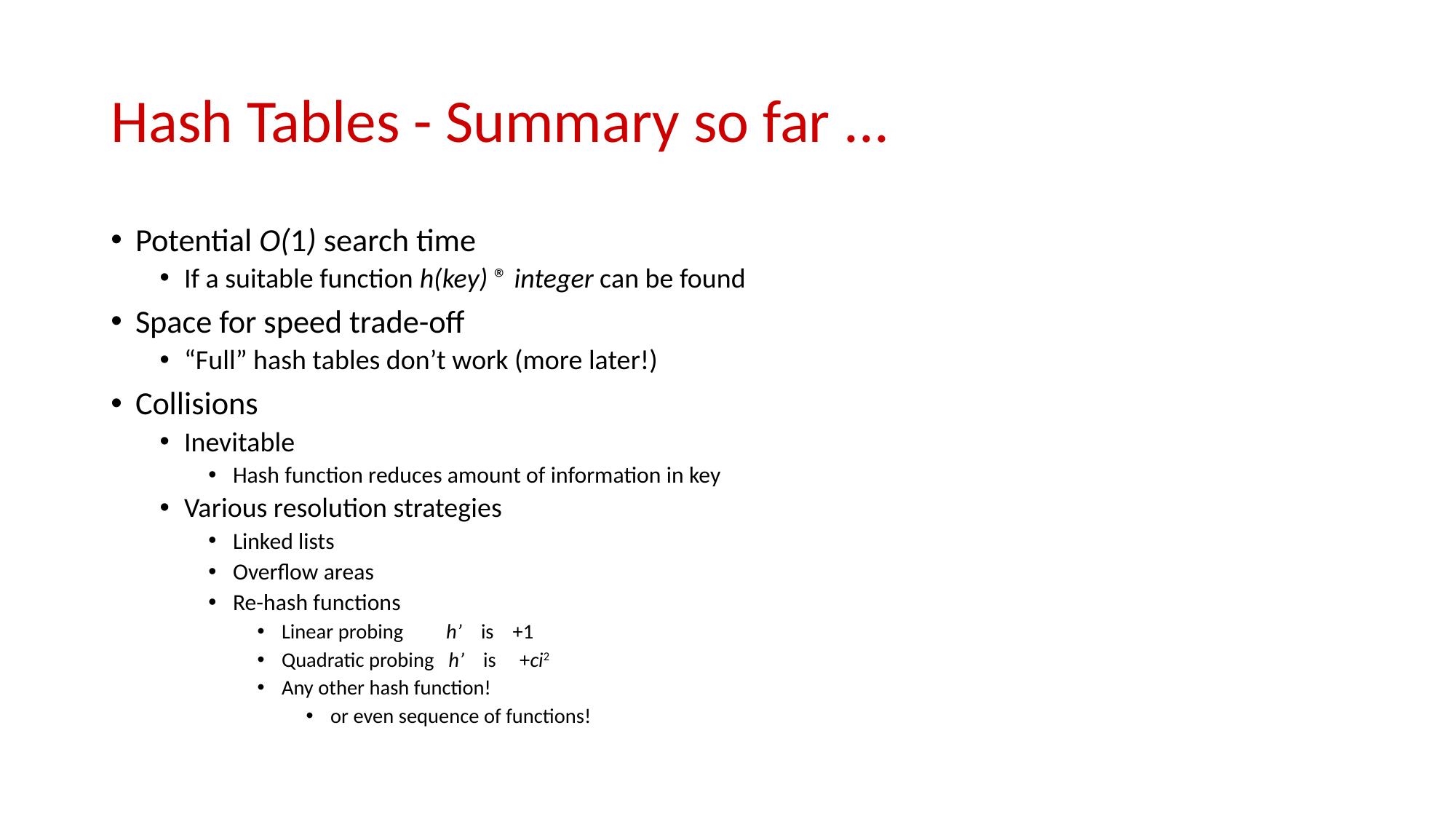

# Hash Tables - Summary so far ...
Potential O(1) search time
If a suitable function h(key) ® integer can be found
Space for speed trade-off
“Full” hash tables don’t work (more later!)
Collisions
Inevitable
Hash function reduces amount of information in key
Various resolution strategies
Linked lists
Overflow areas
Re-hash functions
Linear probing         h’    is    +1
Quadratic probing   h’    is     +ci2
Any other hash function!
or even sequence of functions!